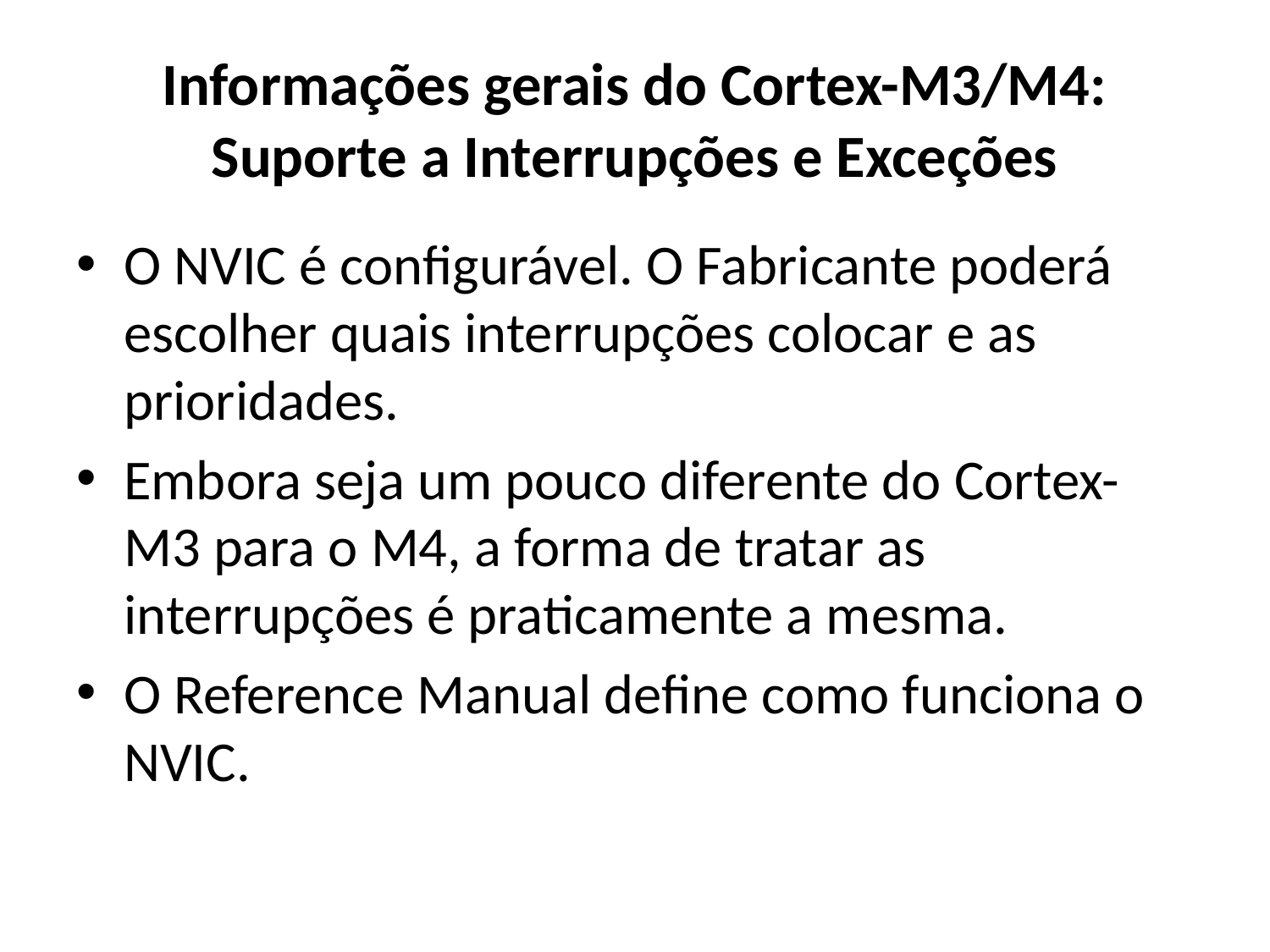

# Informações gerais do Cortex-M3/M4: Suporte a Interrupções e Exceções
O NVIC é configurável. O Fabricante poderá escolher quais interrupções colocar e as prioridades.
Embora seja um pouco diferente do Cortex-M3 para o M4, a forma de tratar as interrupções é praticamente a mesma.
O Reference Manual define como funciona o NVIC.